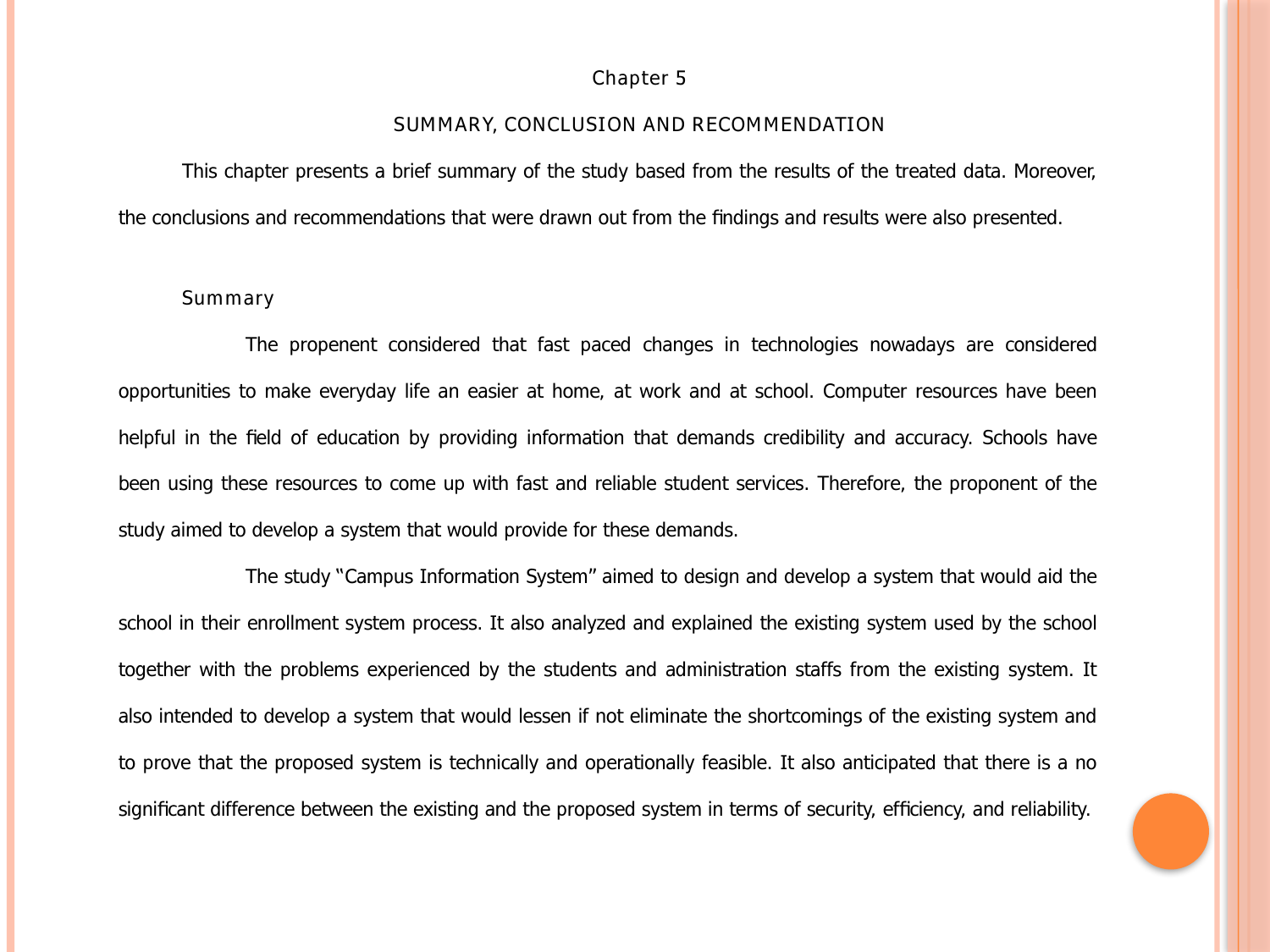

Chapter 5
SUMMARY, CONCLUSION AND RECOMMENDATION
This chapter presents a brief summary of the study based from the results of the treated data. Moreover, the conclusions and recommendations that were drawn out from the findings and results were also presented.

Summary
	The propenent considered that fast paced changes in technologies nowadays are considered opportunities to make everyday life an easier at home, at work and at school. Computer resources have been helpful in the field of education by providing information that demands credibility and accuracy. Schools have been using these resources to come up with fast and reliable student services. Therefore, the proponent of the study aimed to develop a system that would provide for these demands.
	The study “Campus Information System” aimed to design and develop a system that would aid the school in their enrollment system process. It also analyzed and explained the existing system used by the school together with the problems experienced by the students and administration staffs from the existing system. It also intended to develop a system that would lessen if not eliminate the shortcomings of the existing system and to prove that the proposed system is technically and operationally feasible. It also anticipated that there is a no significant difference between the existing and the proposed system in terms of security, efficiency, and reliability.